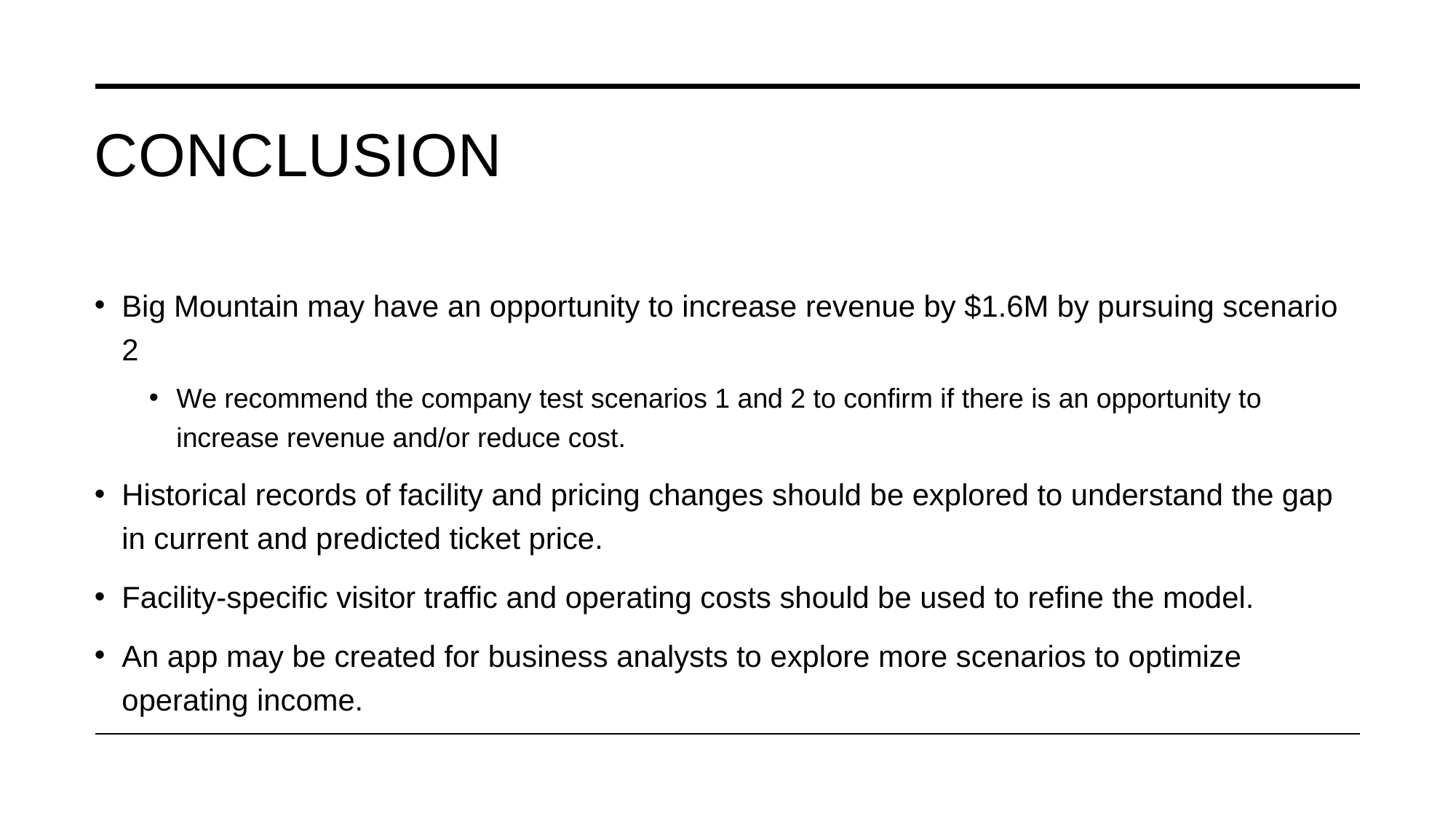

# conclusion
Big Mountain may have an opportunity to increase revenue by $1.6M by pursuing scenario 2
We recommend the company test scenarios 1 and 2 to confirm if there is an opportunity to increase revenue and/or reduce cost.
Historical records of facility and pricing changes should be explored to understand the gap in current and predicted ticket price.
Facility-specific visitor traffic and operating costs should be used to refine the model.
An app may be created for business analysts to explore more scenarios to optimize operating income.